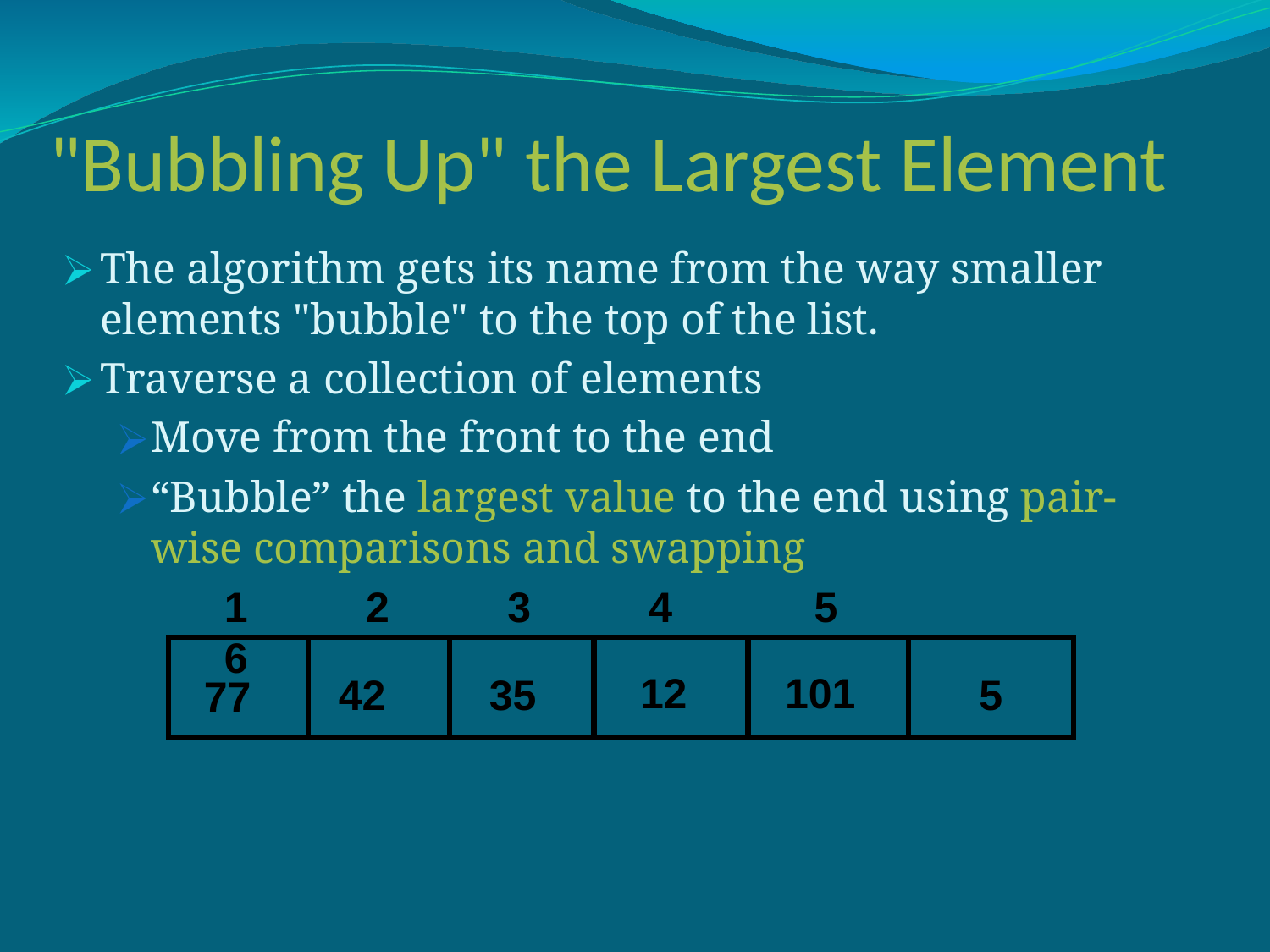

# "Bubbling Up" the Largest Element
The algorithm gets its name from the way smaller elements "bubble" to the top of the list.
Traverse a collection of elements
Move from the front to the end
“Bubble” the largest value to the end using pair-wise comparisons and swapping
1          2          3          4            5            6

101
12
42
35
5
77